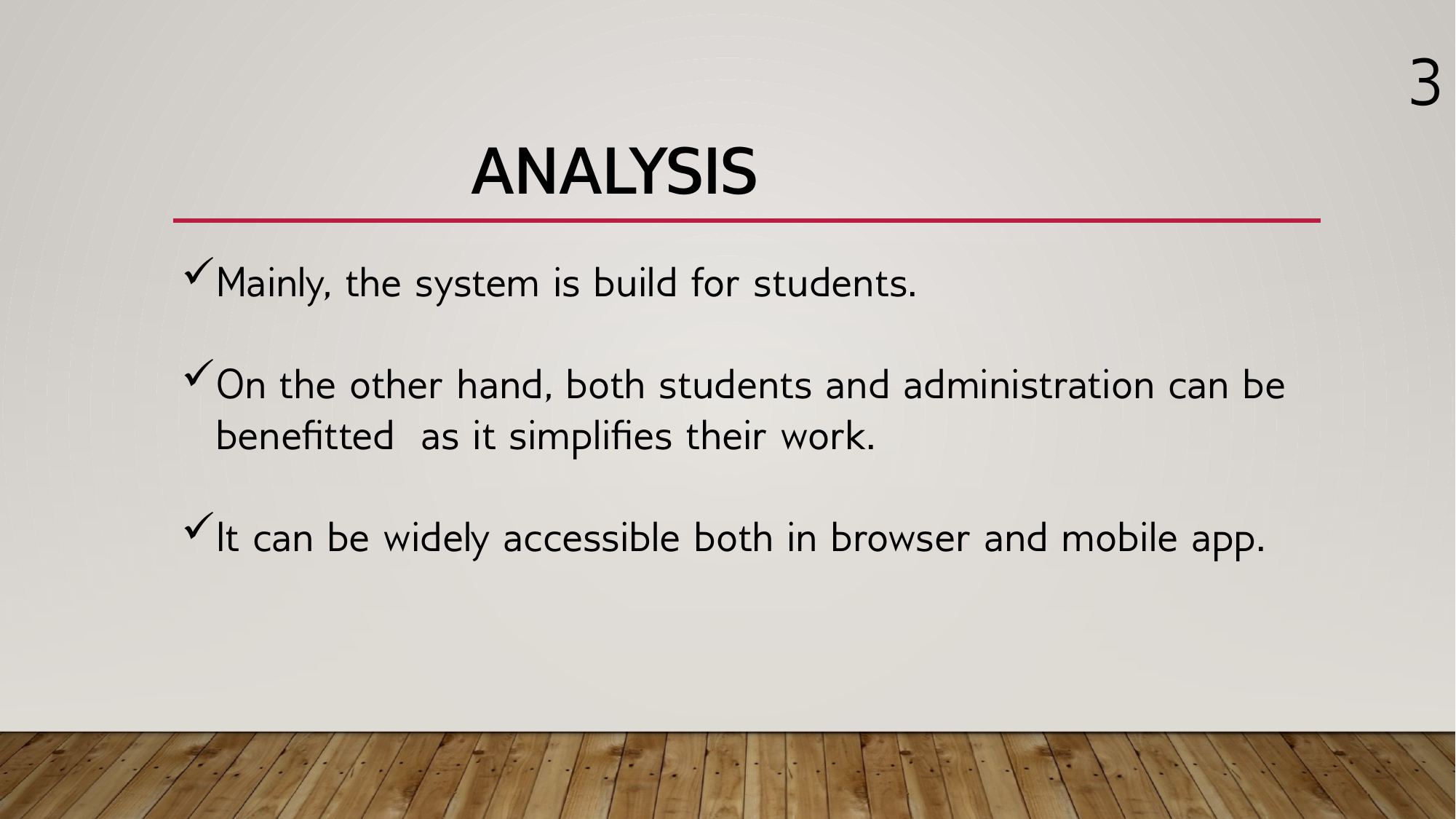

3
# Analysis

Mainly, the system is build for students.

On the other hand, both students and administration can be benefitted  as it simplifies their work.

It can be widely accessible both in browser and mobile app.